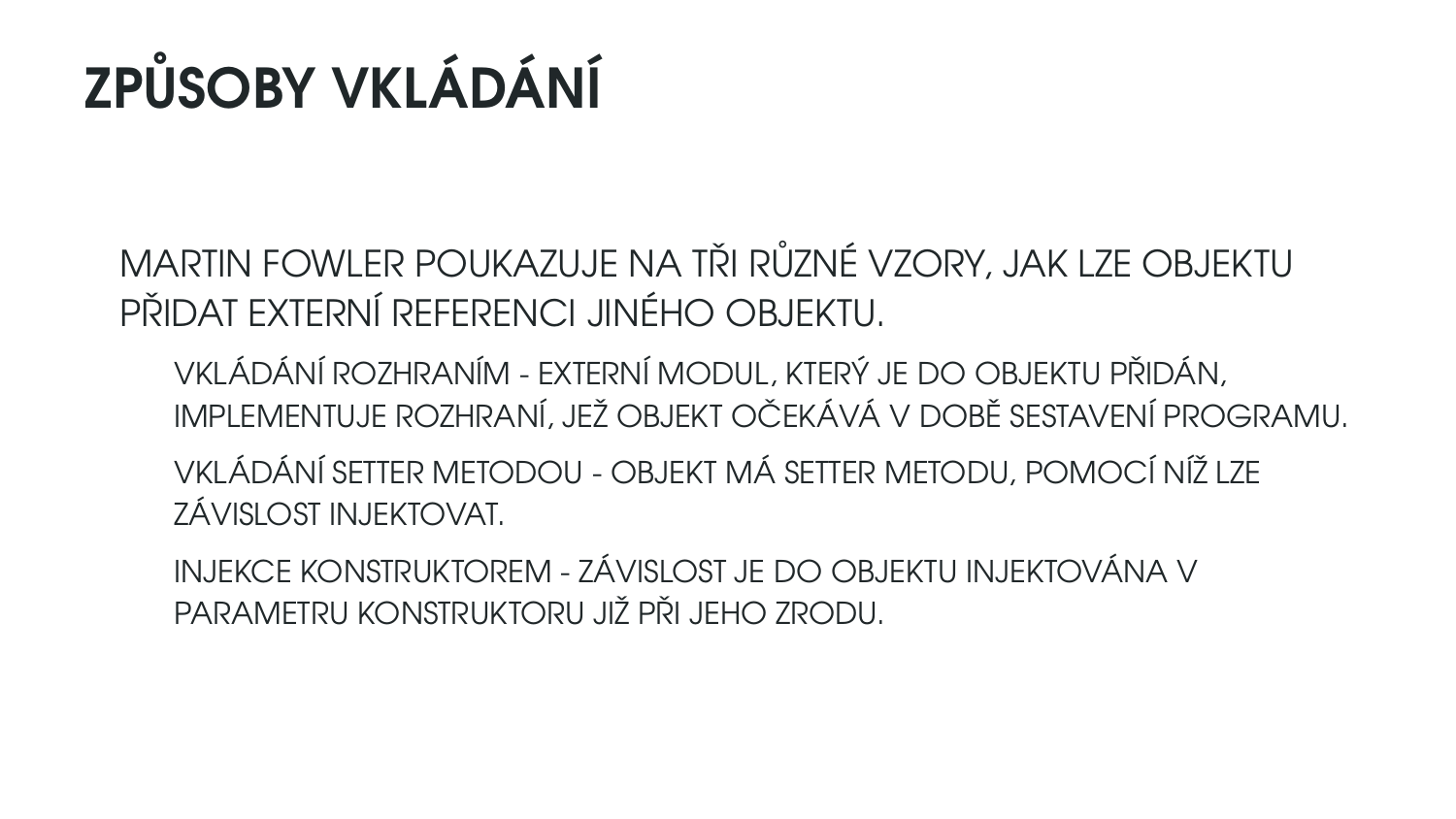

# ZPŮSOBY VKLÁDÁNÍ
Martin Fowler poukazuje na tři různé vzory, jak lze objektu přidat externí referenci jiného objektu.
Vkládání rozhraním - externí modul, který je do objektu přidán, implementuje rozhraní, jež objekt očekává v době sestavení programu.
Vkládání setter metodou - objekt má setter metodu, pomocí níž lze závislost injektovat.
Injekce konstruktorem - závislost je do objektu injektována v parametru konstruktoru již při jeho zrodu.